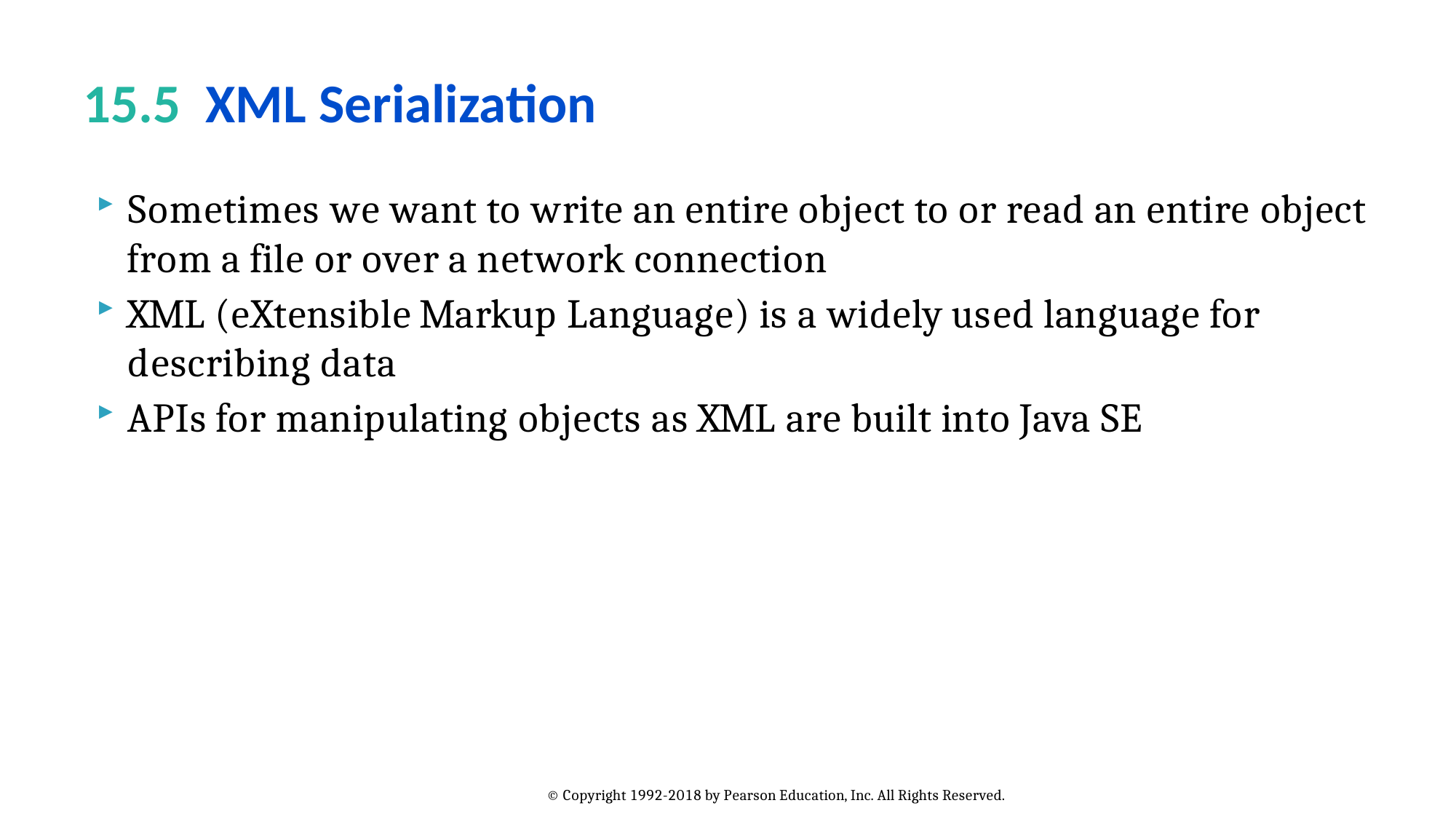

# 15.5  XML Serialization
Sometimes we want to write an entire object to or read an entire object from a file or over a network connection
XML (eXtensible Markup Language) is a widely used language for describing data
APIs for manipulating objects as XML are built into Java SE

© Copyright 1992-2018 by Pearson Education, Inc. All Rights Reserved.